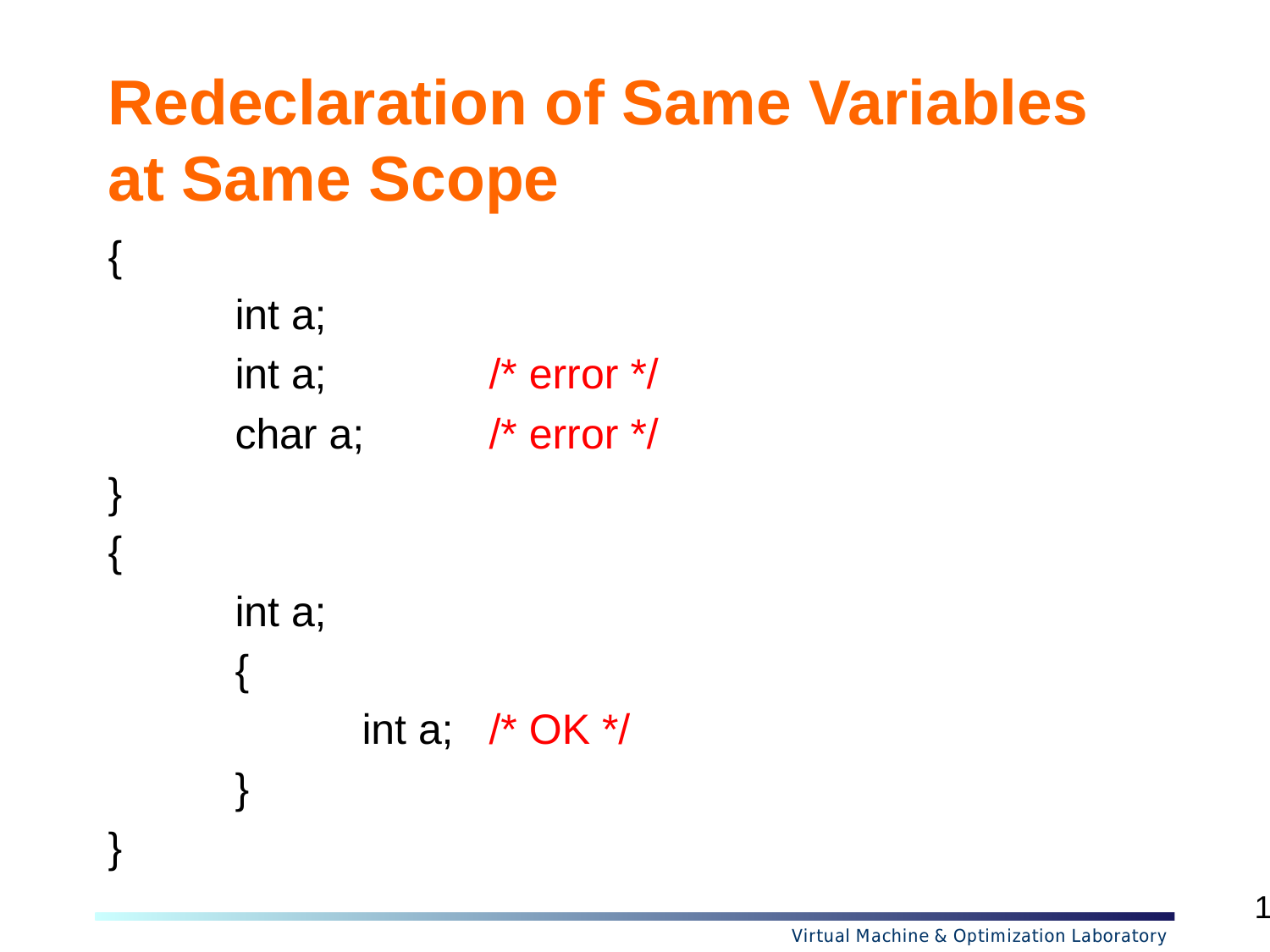

# Redeclaration of Same Variables at Same Scope
{
	int a;
	int a;  		/* error */
	char a;  	/* error */
}
{
	int a;
	{
		int a;	/* OK */
	}
}